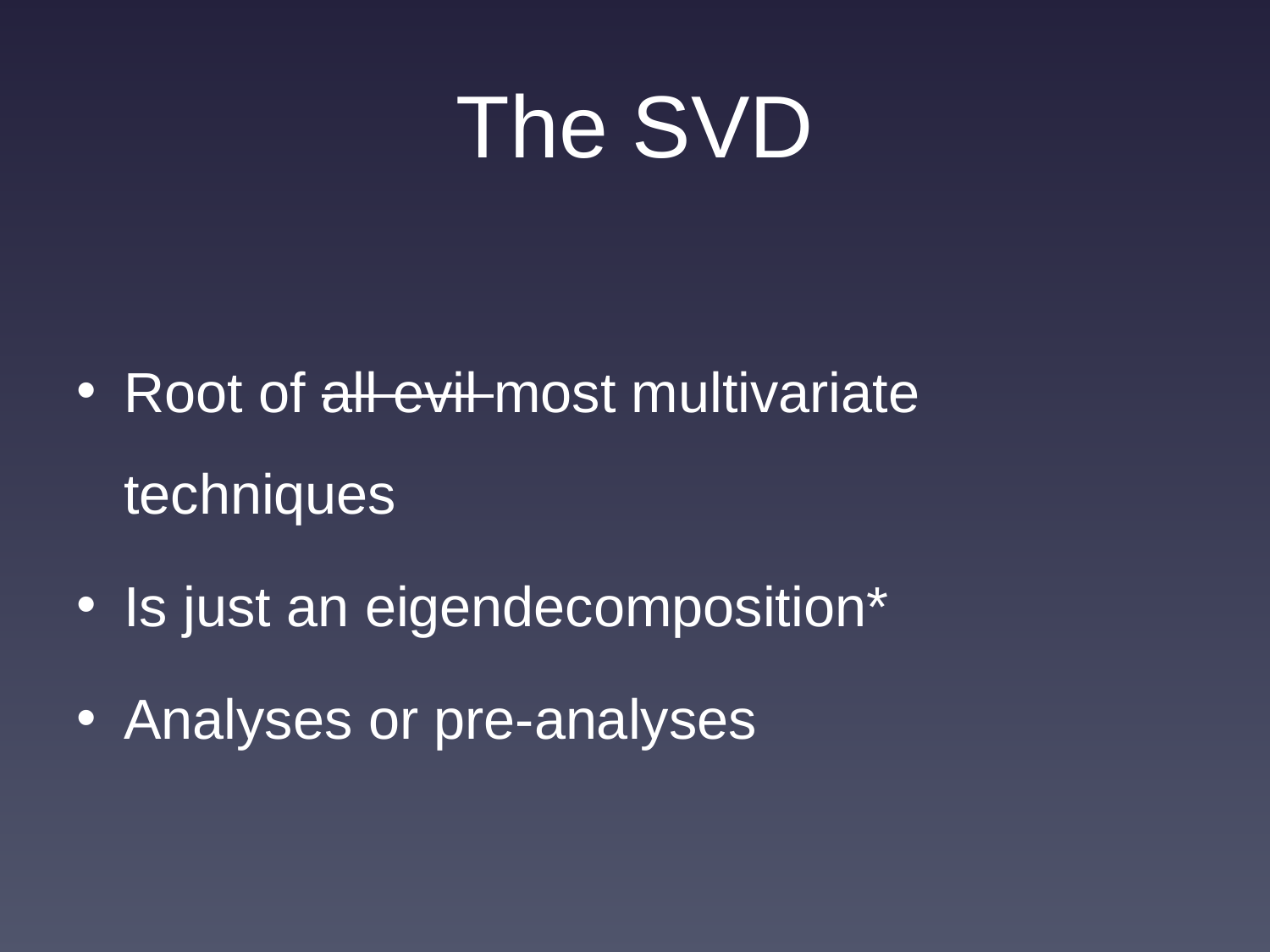

# The SVD
Root of all evil most multivariate techniques
Is just an eigendecomposition*
Analyses or pre-analyses